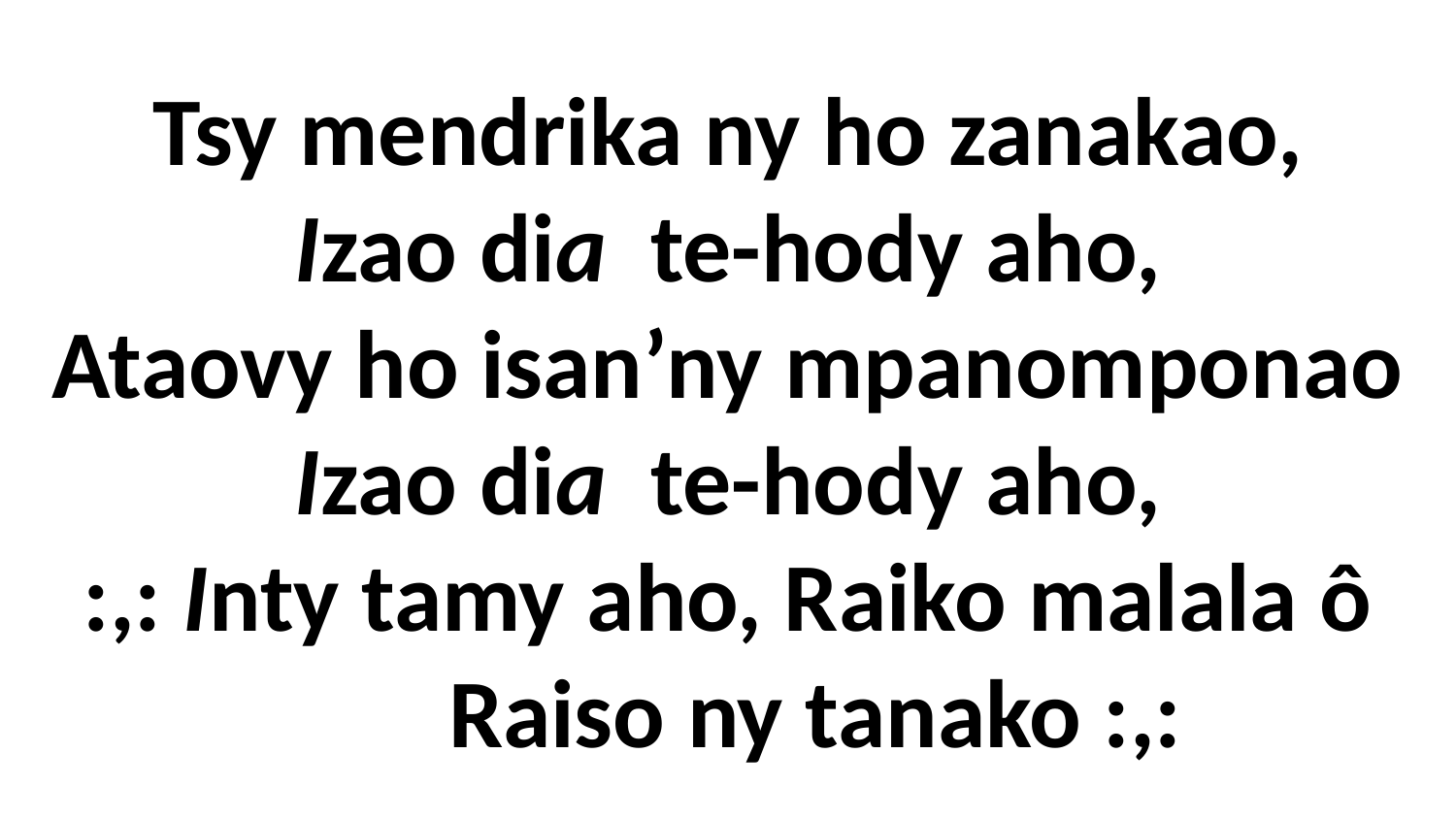

# Tsy mendrika ny ho zanakao, Izao dia  te-hody aho, Ataovy ho isan’ny mpanomponao Izao dia  te-hody aho, :,: Inty tamy aho, Raiko malala ô Raiso ny tanako :,: